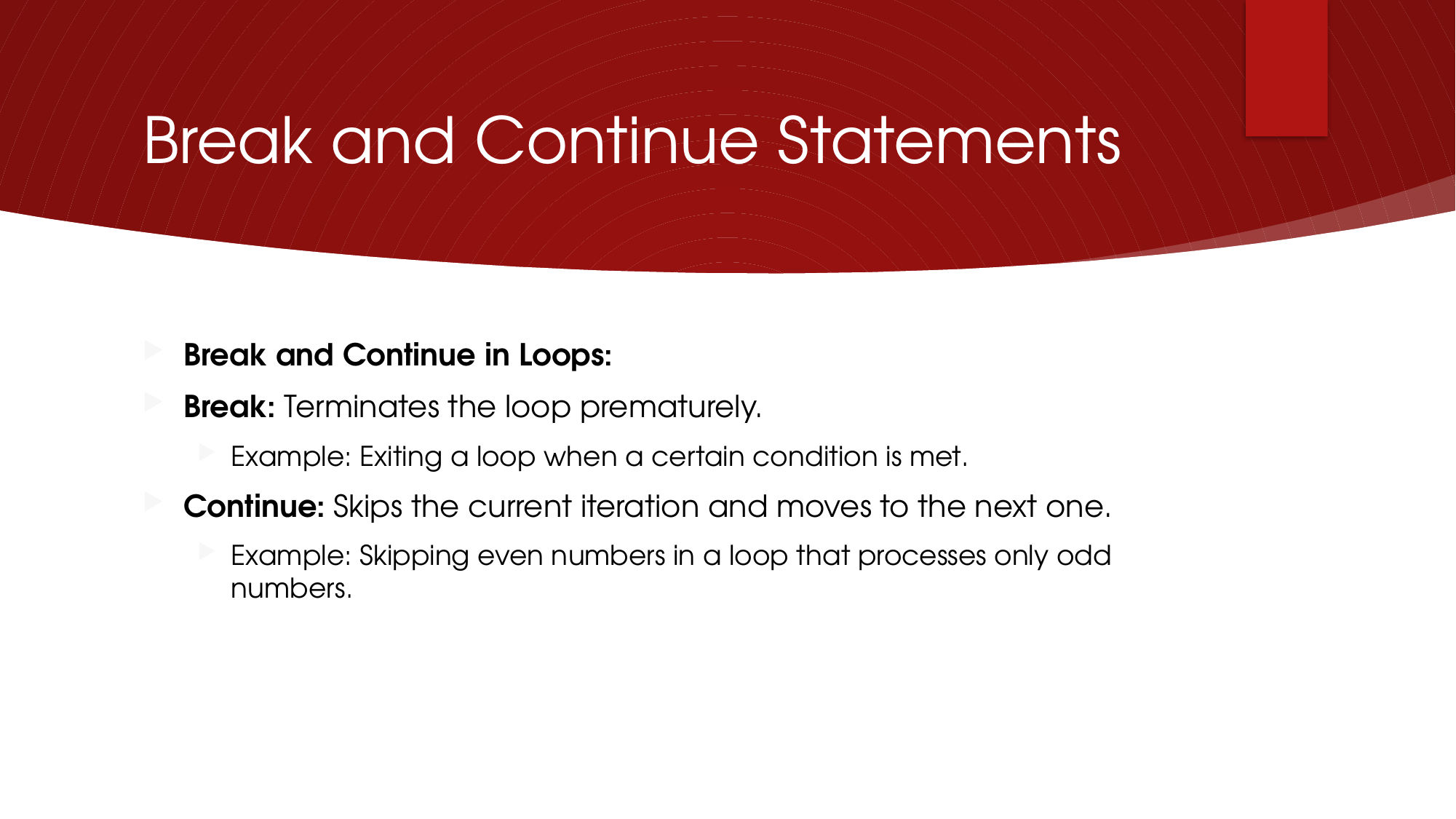

# Break and Continue Statements

Break and Continue in Loops:
Break: Terminates the loop prematurely.
Example: Exiting a loop when a certain condition is met.
Continue: Skips the current iteration and moves to the next one.
Example: Skipping even numbers in a loop that processes only odd numbers.